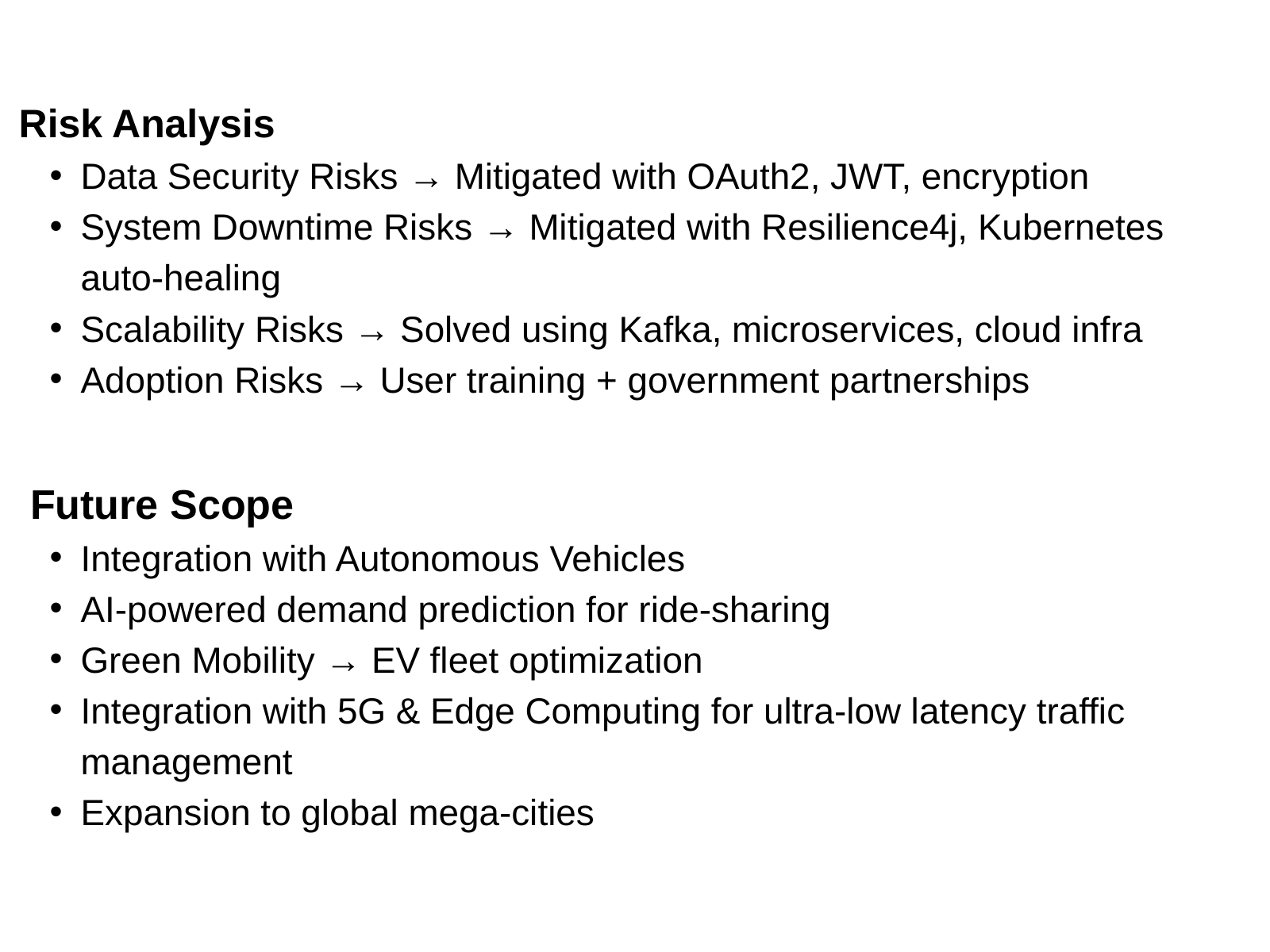

Risk Analysis
Data Security Risks → Mitigated with OAuth2, JWT, encryption
System Downtime Risks → Mitigated with Resilience4j, Kubernetes auto-healing
Scalability Risks → Solved using Kafka, microservices, cloud infra
Adoption Risks → User training + government partnerships

 Future Scope
Integration with Autonomous Vehicles
AI-powered demand prediction for ride-sharing
Green Mobility → EV fleet optimization
Integration with 5G & Edge Computing for ultra-low latency traffic management
Expansion to global mega-cities